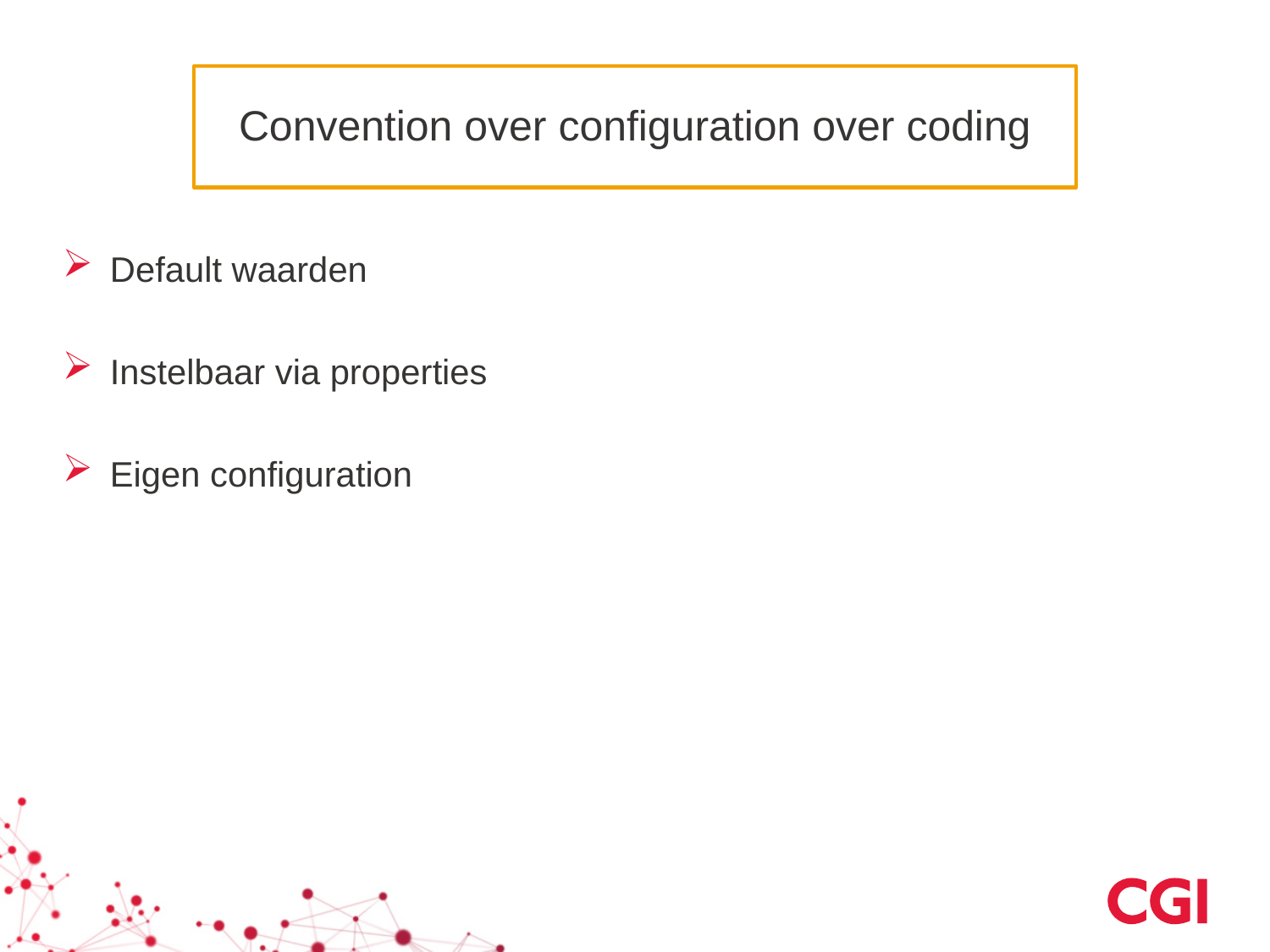

Convention over configuration over coding

Default waarden

Instelbaar via properties

Eigen configuration